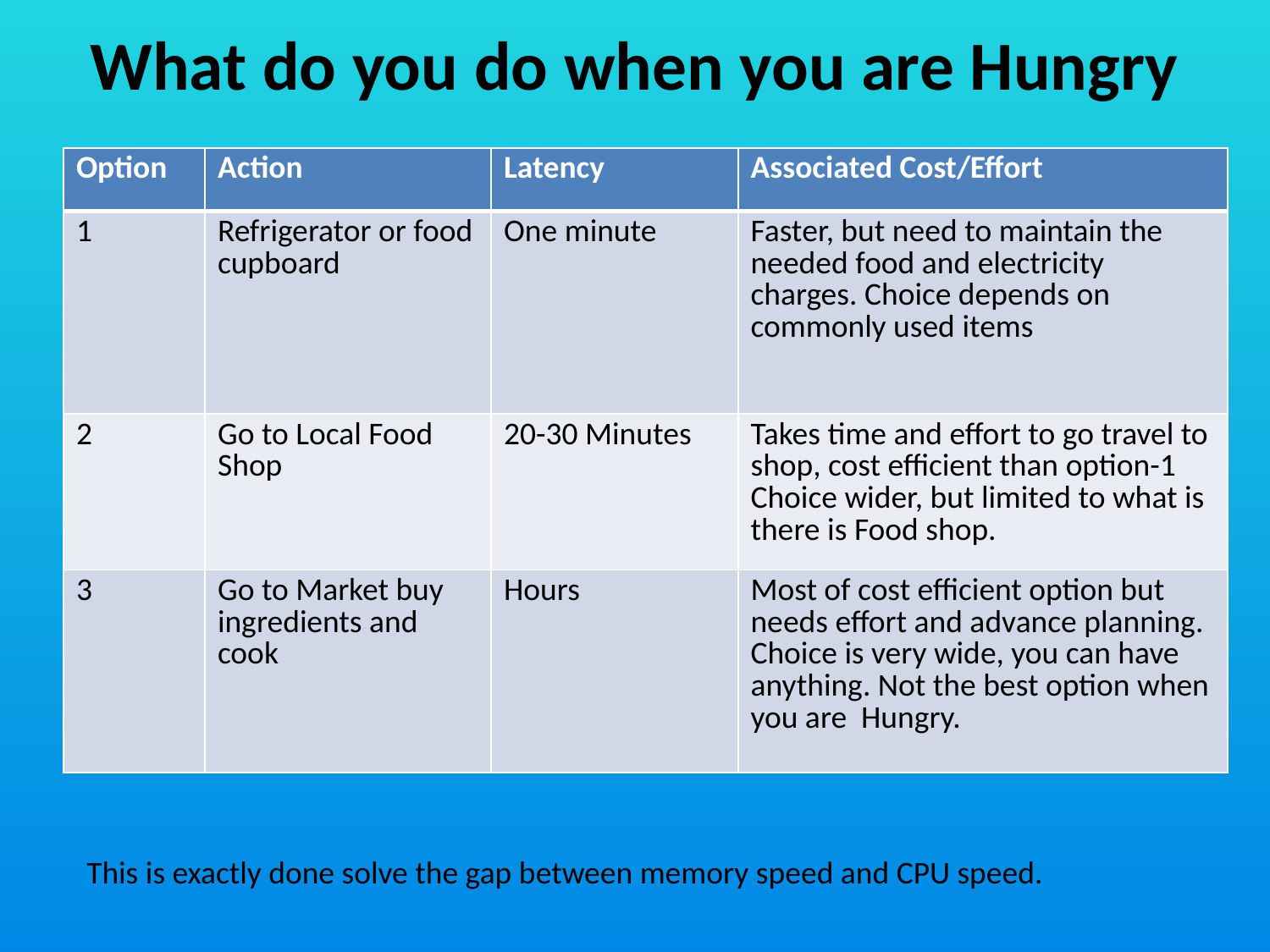

What do you do when you are Hungry
| Option | Action | Latency | Associated Cost/Effort |
| --- | --- | --- | --- |
| 1 | Refrigerator or food cupboard | One minute | Faster, but need to maintain the needed food and electricity charges. Choice depends on commonly used items |
| 2 | Go to Local Food Shop | 20-30 Minutes | Takes time and effort to go travel to shop, cost efficient than option-1 Choice wider, but limited to what is there is Food shop. |
| 3 | Go to Market buy ingredients and cook | Hours | Most of cost efficient option but needs effort and advance planning. Choice is very wide, you can have anything. Not the best option when you are Hungry. |
This is exactly done solve the gap between memory speed and CPU speed.